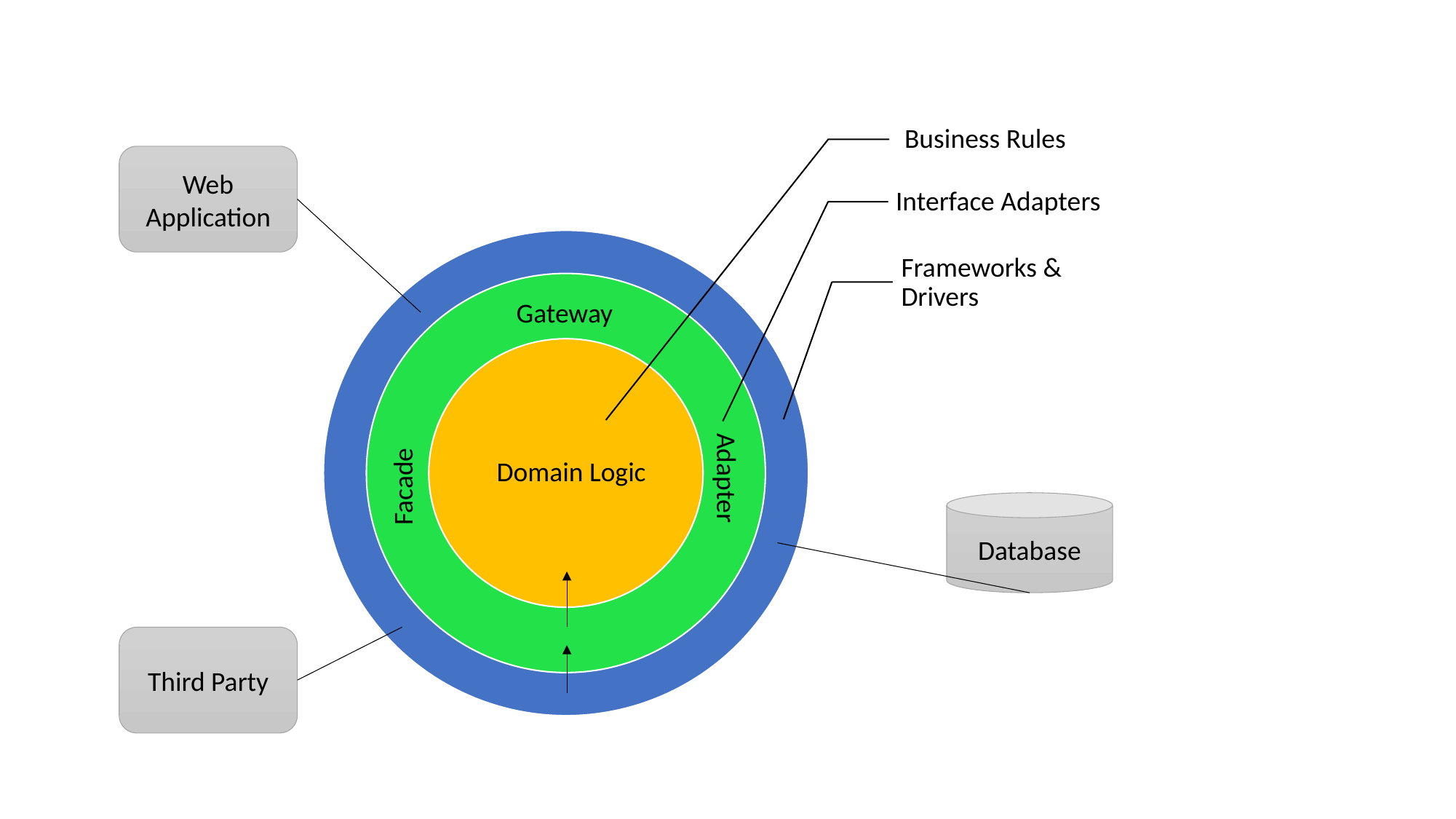

Business Rules
Interface Adapters
Frameworks & Drivers
Web Application
Gateway
Facade
Domain Logic
Adapter
Database
Third Party